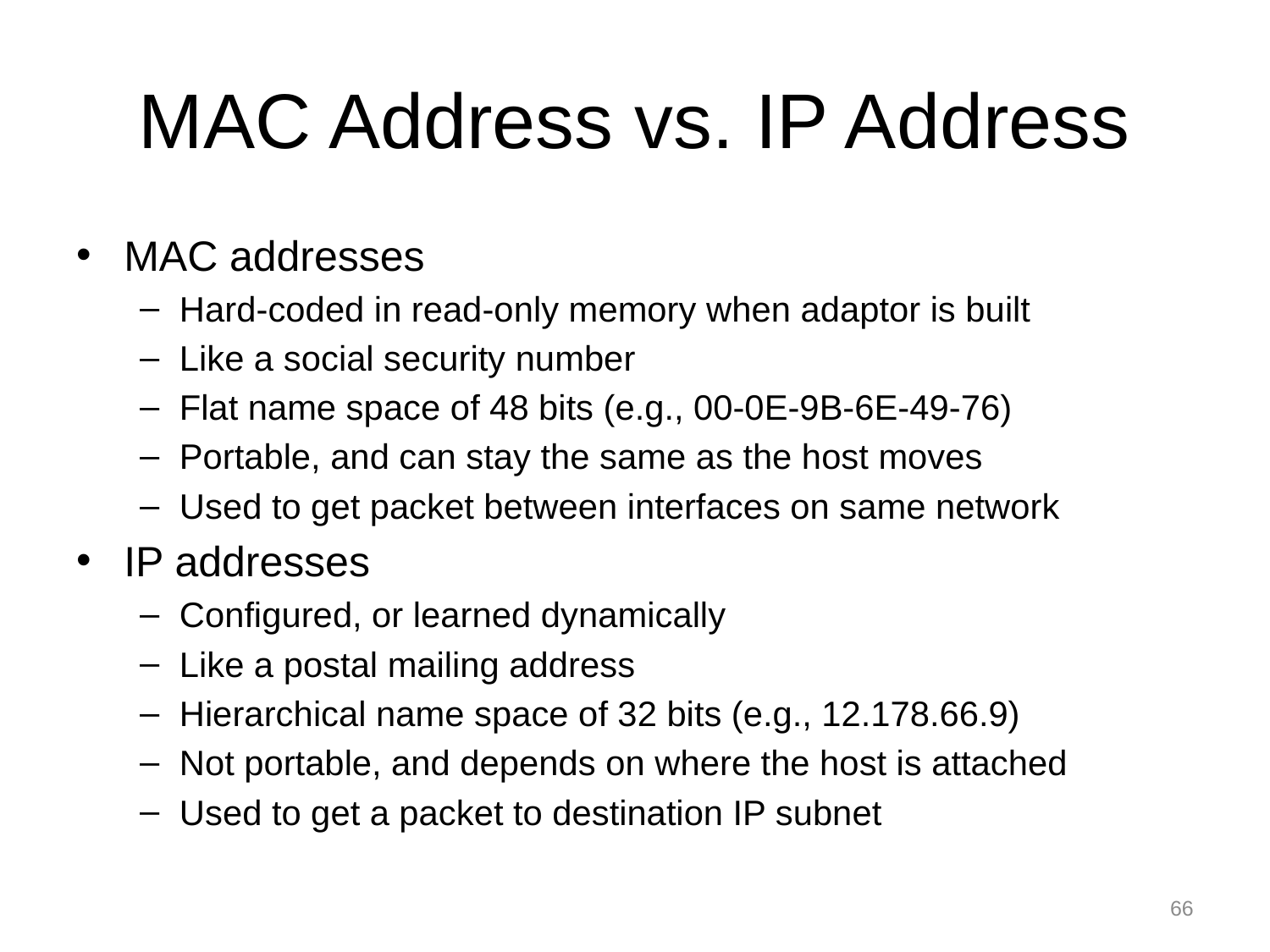

# MAC Address vs. IP Address
MAC addresses
Hard-coded in read-only memory when adaptor is built
Like a social security number
Flat name space of 48 bits (e.g., 00-0E-9B-6E-49-76)
Portable, and can stay the same as the host moves
Used to get packet between interfaces on same network
IP addresses
Configured, or learned dynamically
Like a postal mailing address
Hierarchical name space of 32 bits (e.g., 12.178.66.9)
Not portable, and depends on where the host is attached
Used to get a packet to destination IP subnet
66